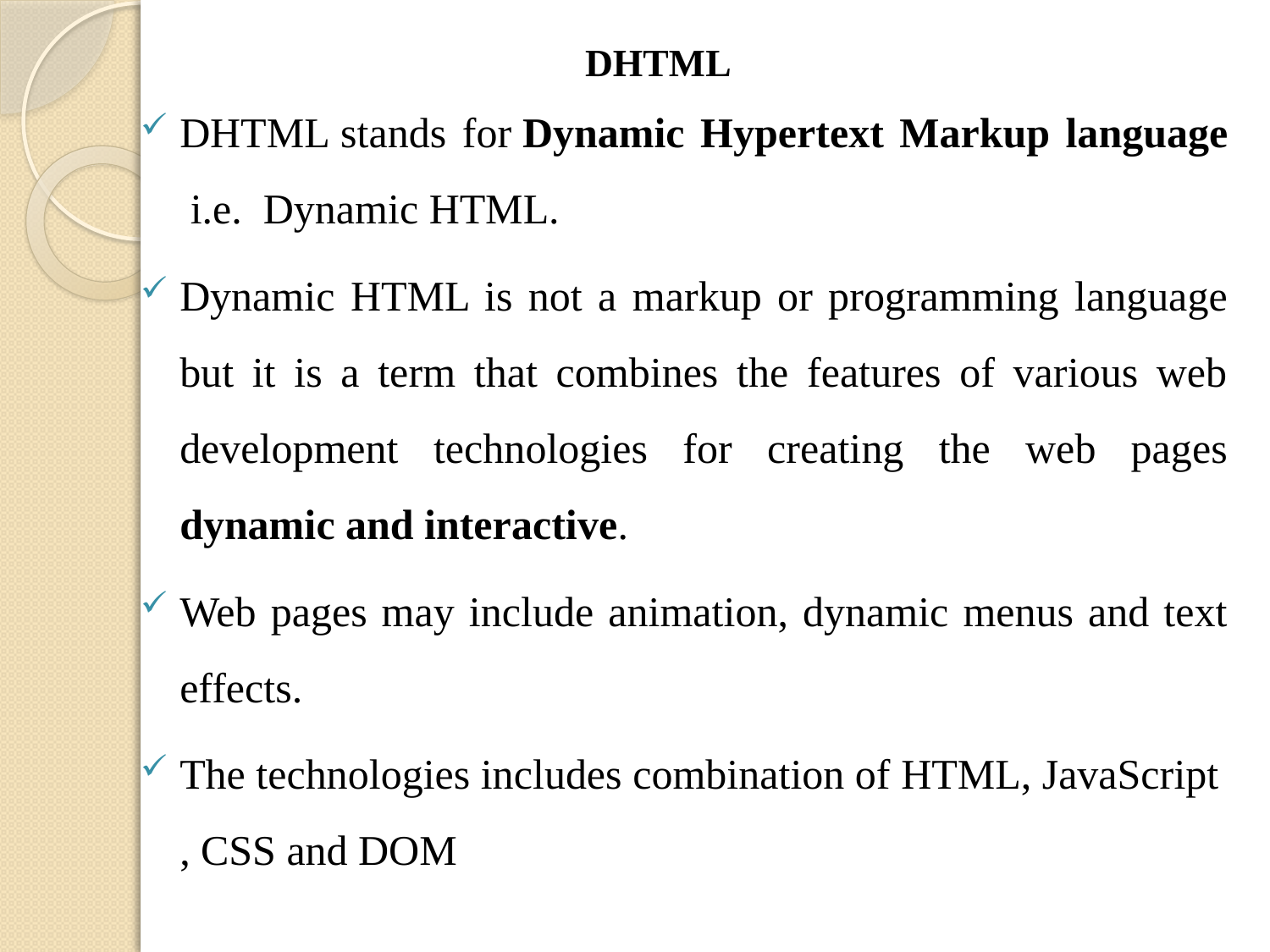

# DHTML
DHTML stands for Dynamic Hypertext Markup language  i.e.  Dynamic HTML.
Dynamic HTML is not a markup or programming language but it is a term that combines the features of various web development technologies for creating the web pages dynamic and interactive.
Web pages may include animation, dynamic menus and text effects.
The technologies includes combination of HTML, JavaScript , CSS and DOM